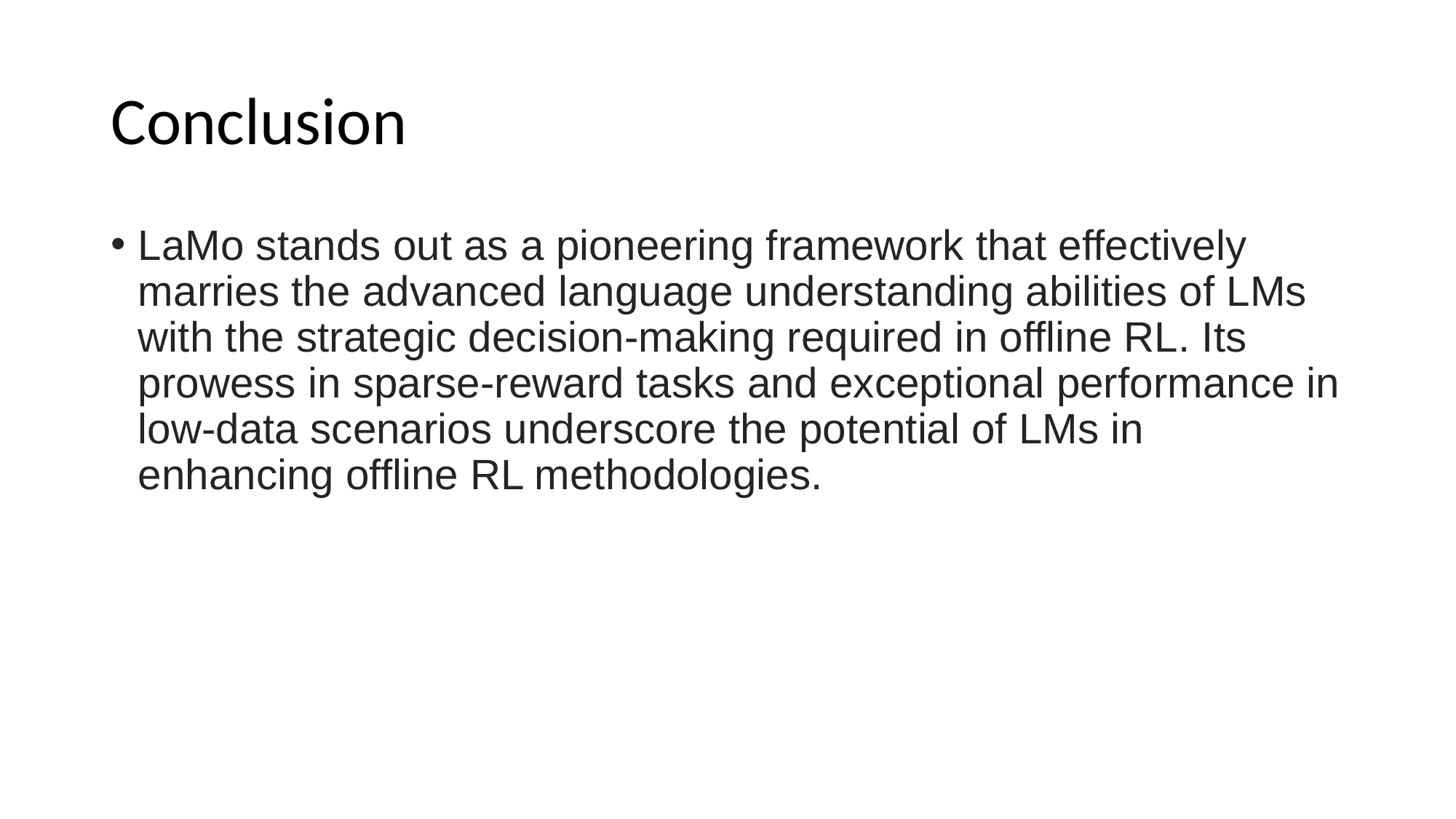

# Conclusion
LaMo stands out as a pioneering framework that effectively marries the advanced language understanding abilities of LMs with the strategic decision-making required in offline RL. Its prowess in sparse-reward tasks and exceptional performance in low-data scenarios underscore the potential of LMs in enhancing offline RL methodologies.